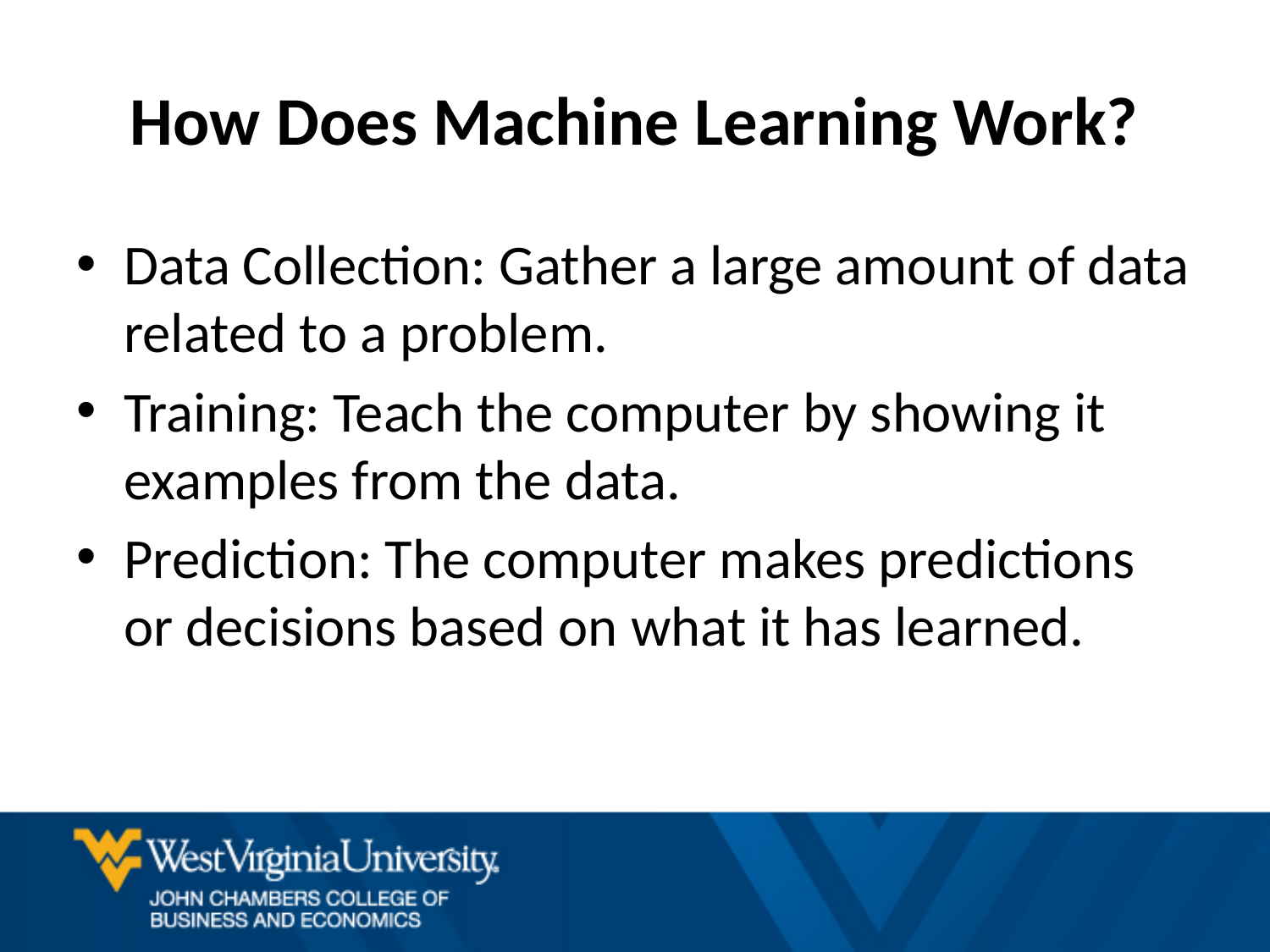

# How Does Machine Learning Work?
Data Collection: Gather a large amount of data related to a problem.
Training: Teach the computer by showing it examples from the data.
Prediction: The computer makes predictions or decisions based on what it has learned.